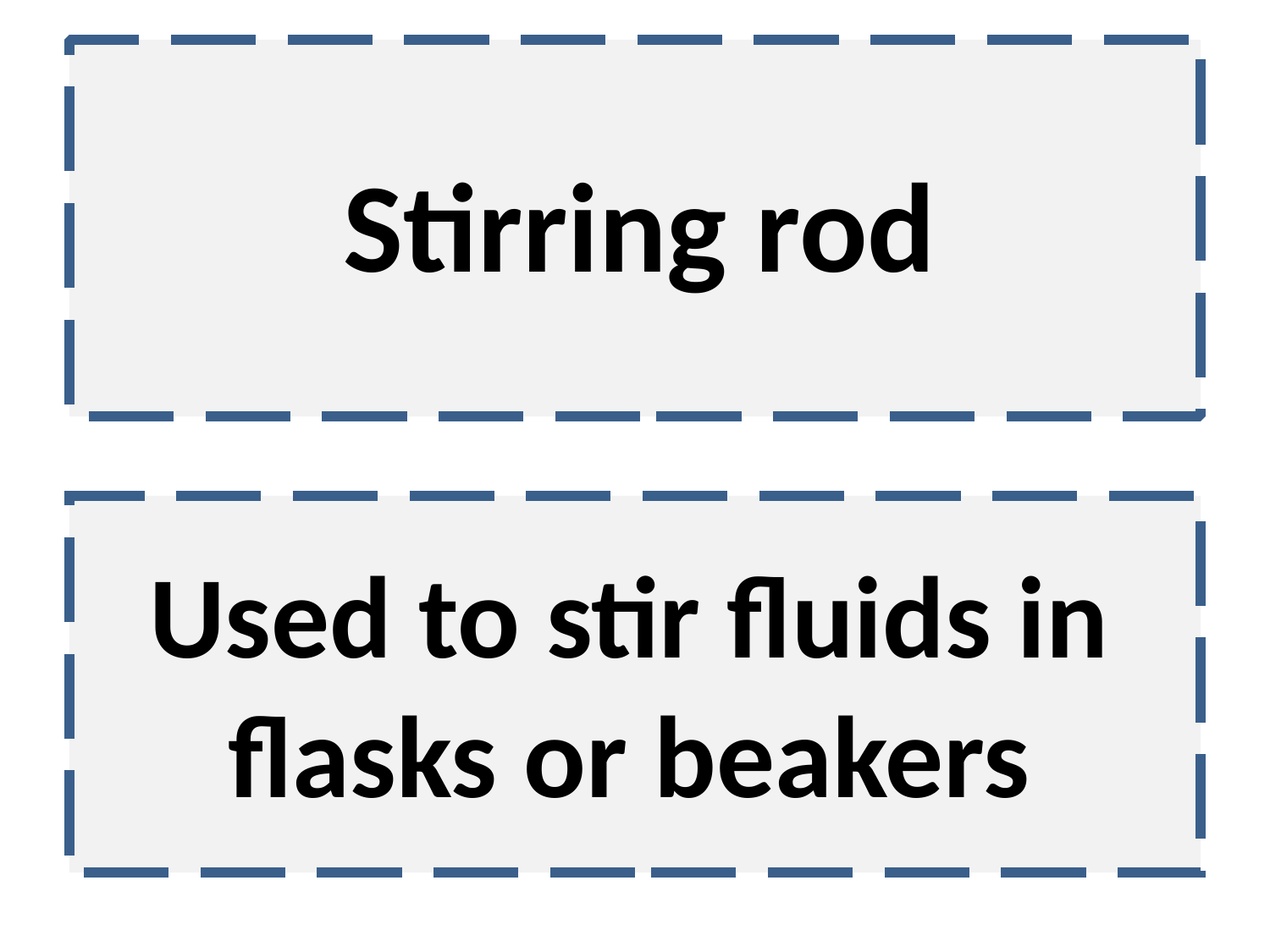

Stirring rod

Used to stir fluids in flasks or beakers